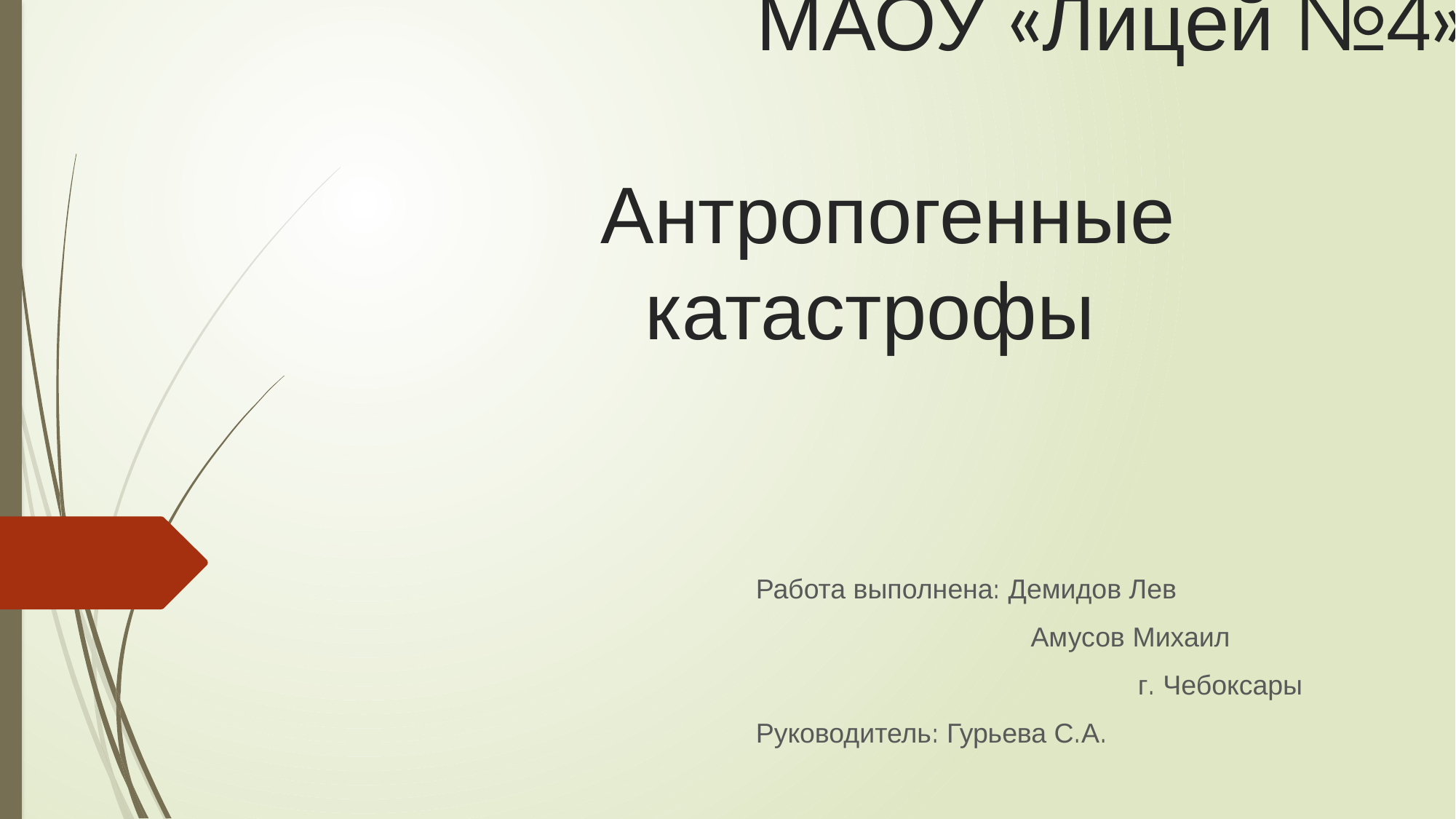

# МАОУ «Лицей №4» Антропогенные катастрофы
Работа выполнена: Демидов Лев
                                    Амусов Михаил
                                                  г. Чебоксары
Руководитель: Гурьева С.А.